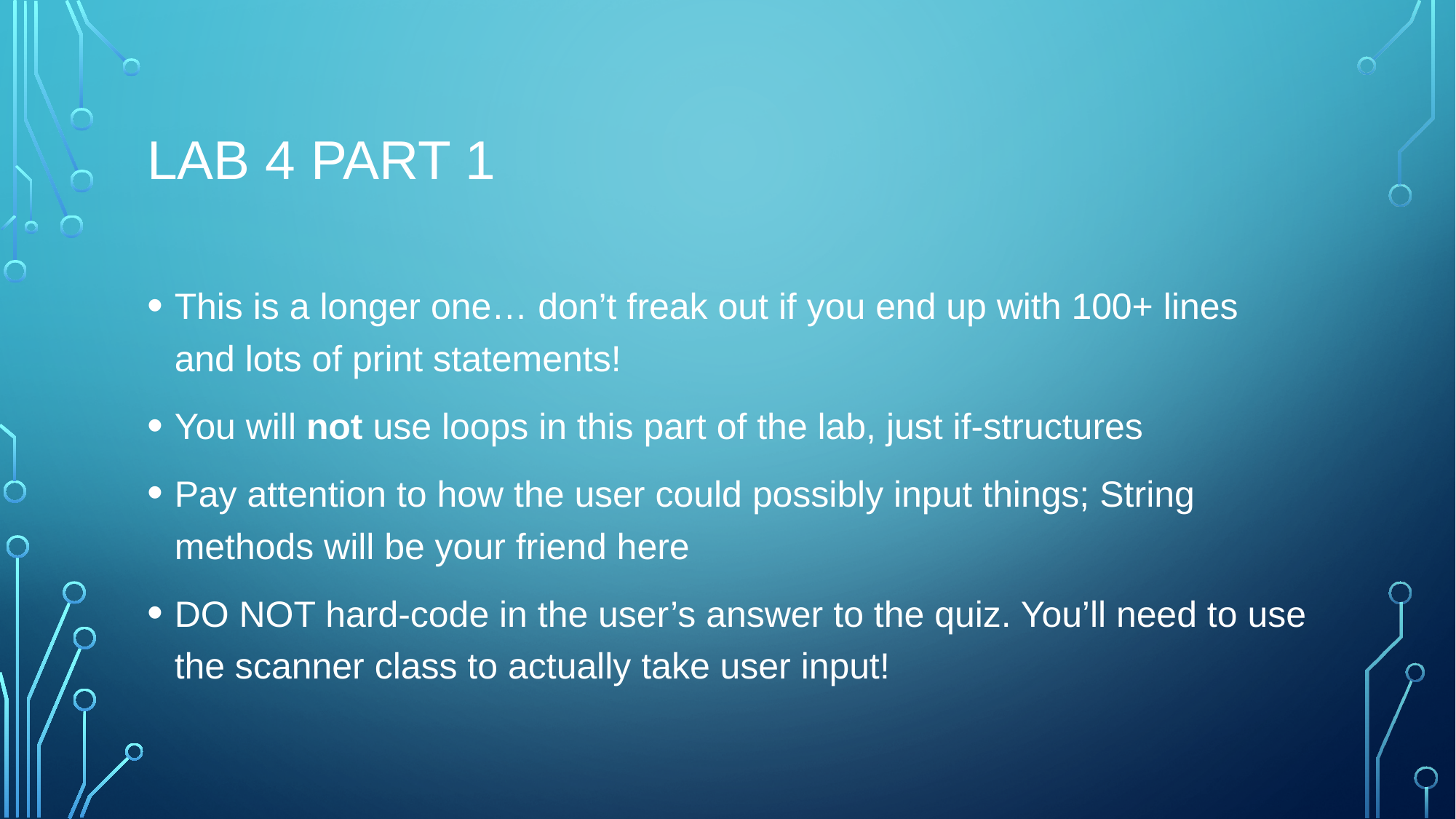

# Lab 4 part 1
This is a longer one… don’t freak out if you end up with 100+ lines and lots of print statements!
You will not use loops in this part of the lab, just if-structures
Pay attention to how the user could possibly input things; String methods will be your friend here
DO NOT hard-code in the user’s answer to the quiz. You’ll need to use the scanner class to actually take user input!